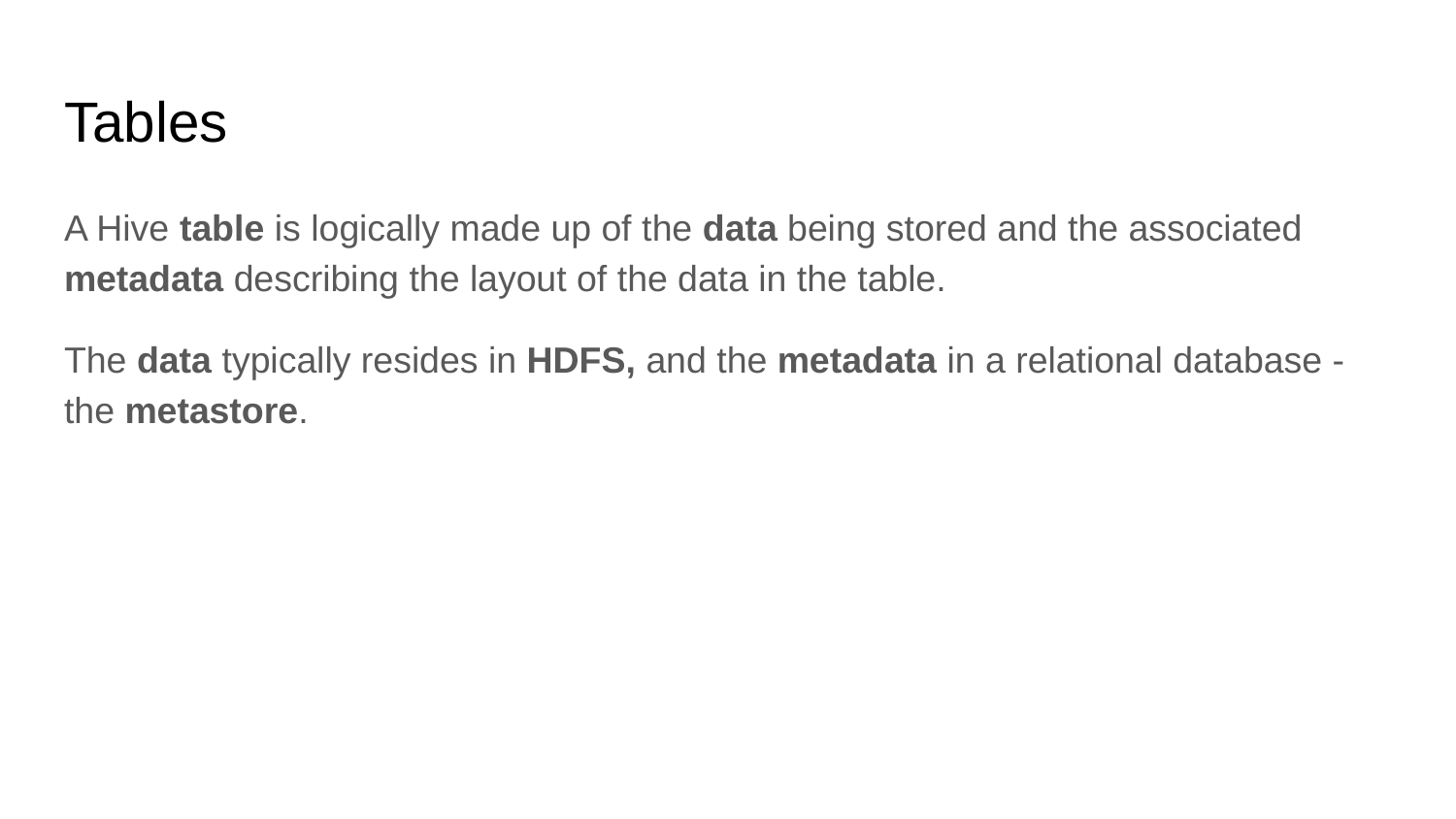

# Tables
A Hive table is logically made up of the data being stored and the associated metadata describing the layout of the data in the table.
The data typically resides in HDFS, and the metadata in a relational database - the metastore.